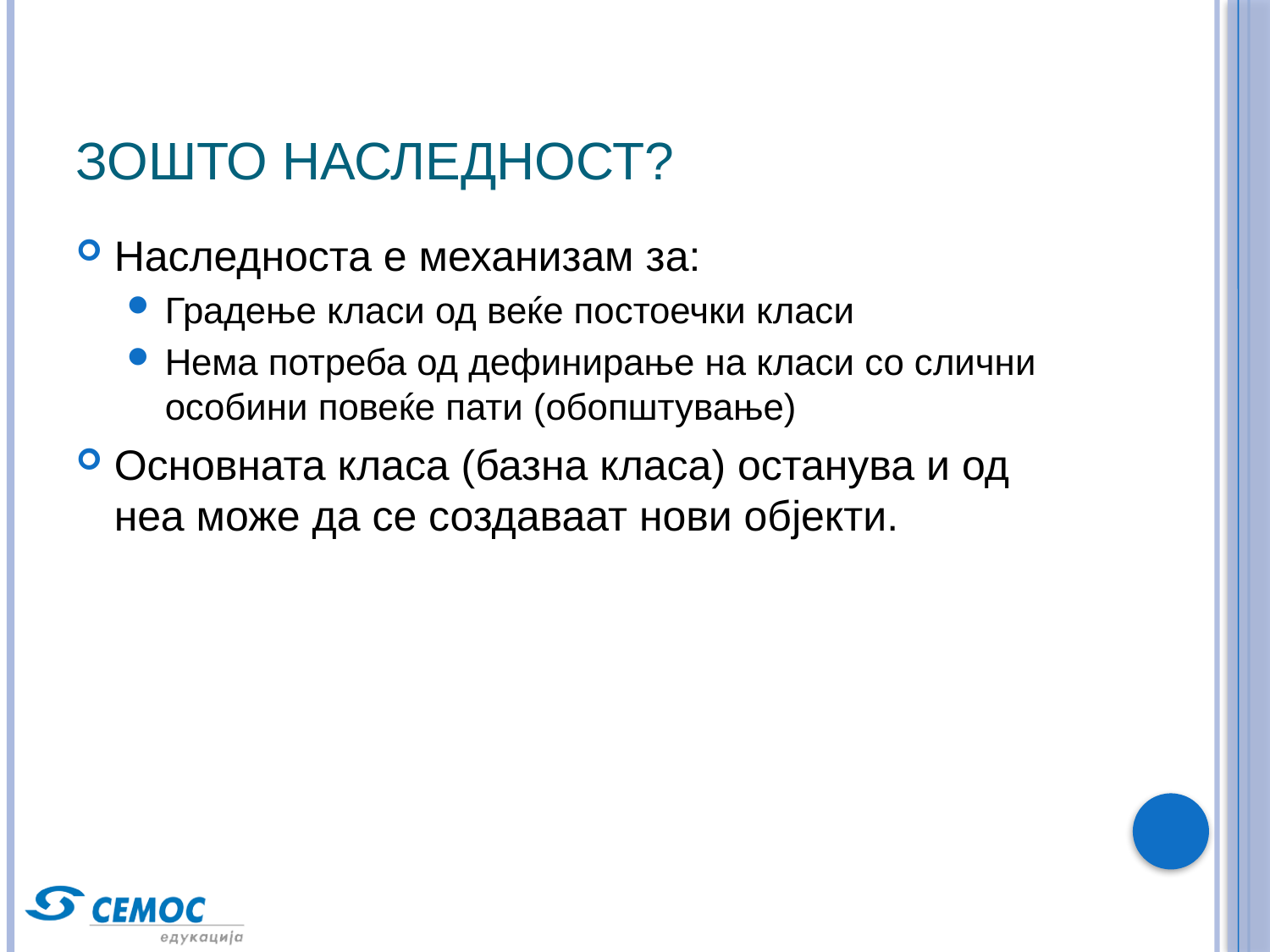

# Зошто наследност?
Наследноста е механизам за:
Градење класи од веќе постоечки класи
Нема потреба од дефинирање на класи со слични особини повеќе пати (обопштување)
Основната класа (базна класа) останува и од неа може да се создаваат нови објекти.